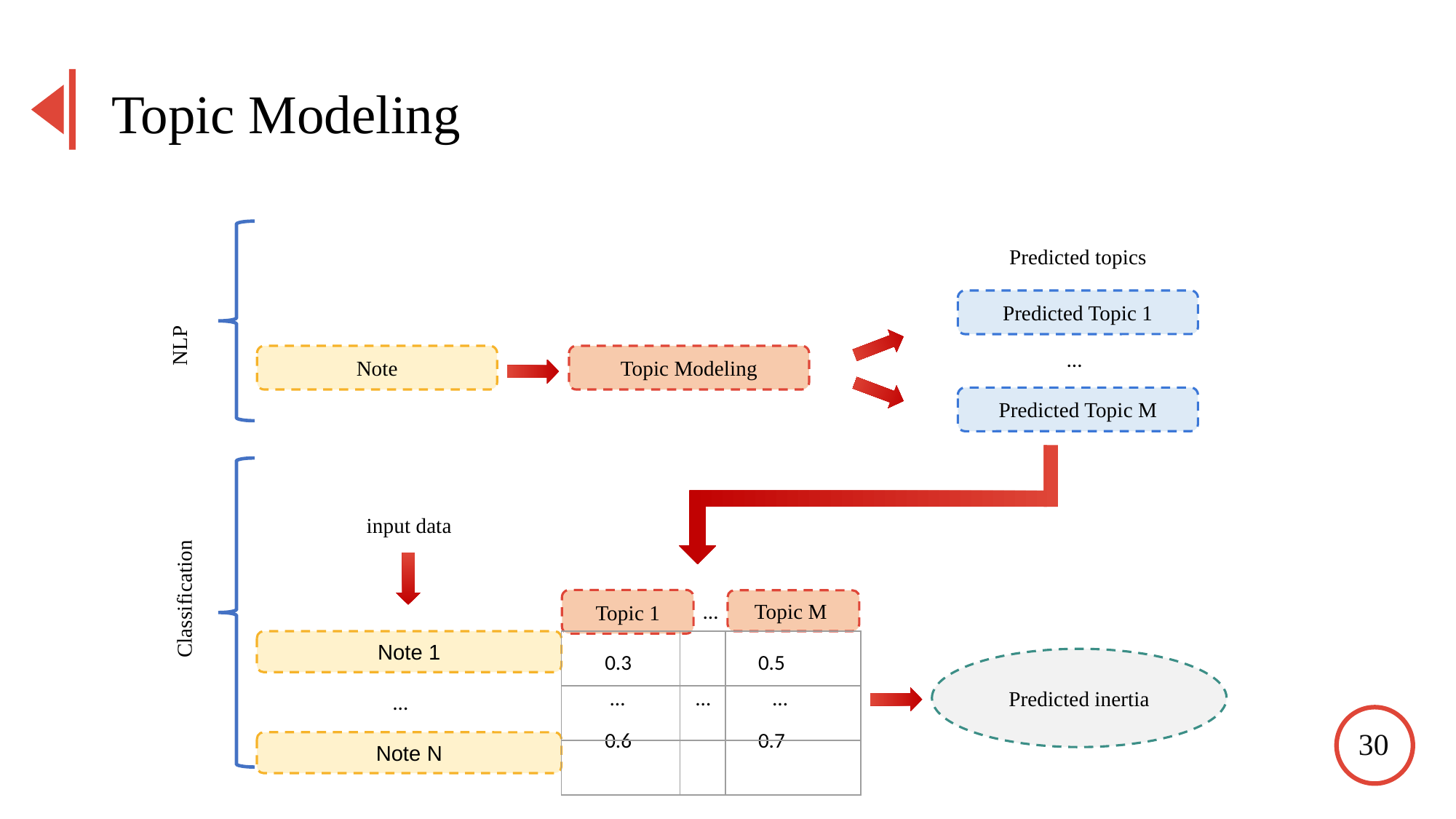

Topic Modeling

Predicted topics
Predicted Topic 1

Note
Topic Modeling

Predicted Topic M

input data

Classification
Topic 1
Predicted inertia

NLP
…
…
Topic M
Note 1
|  |  |  |
| --- | --- | --- |
|  |  |  |
|  |  |  |
0.3
0.5
…
…
…
…
0.6
0.7
30
Note N